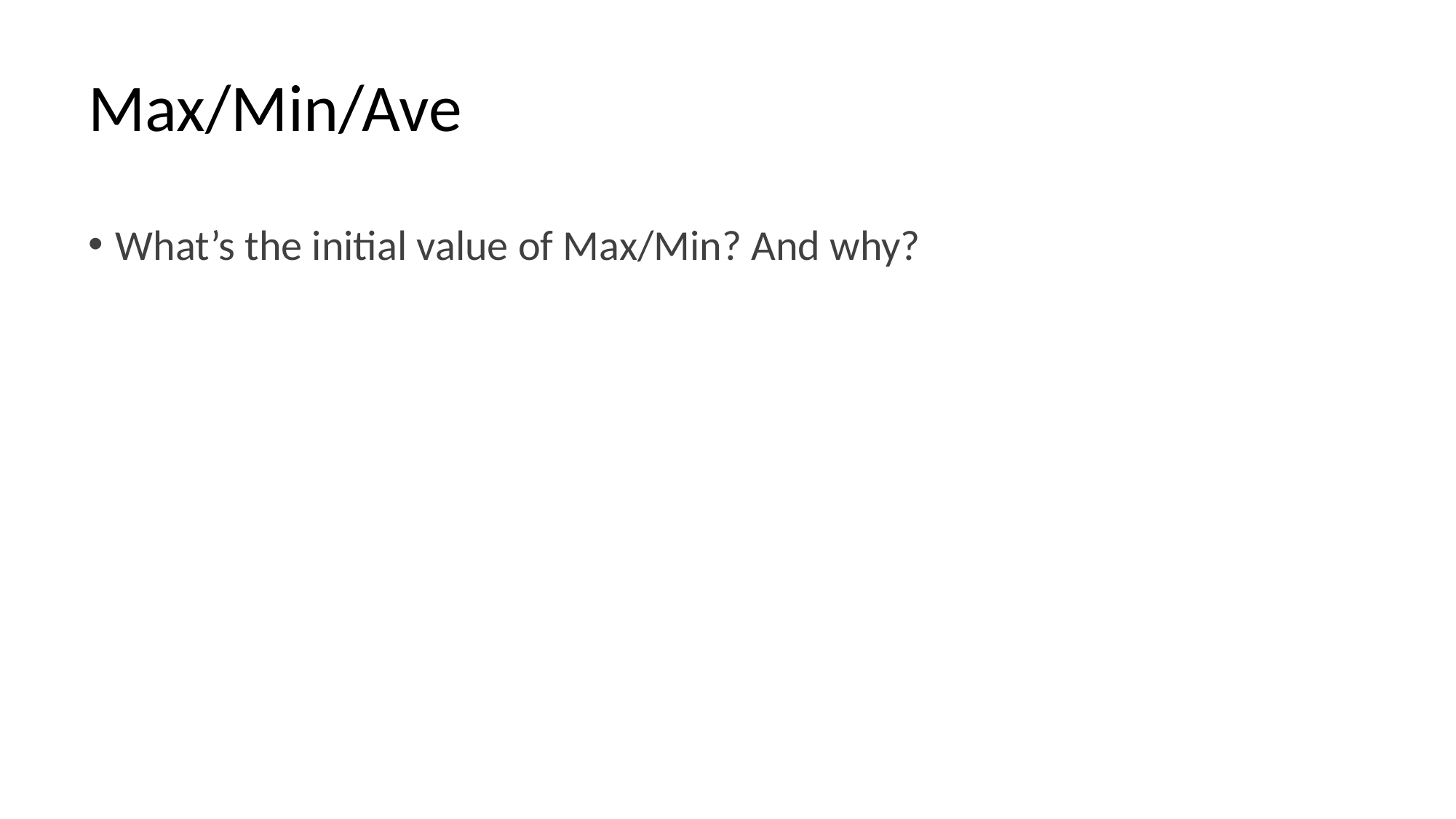

# Max/Min/Ave
What’s the initial value of Max/Min? And why?